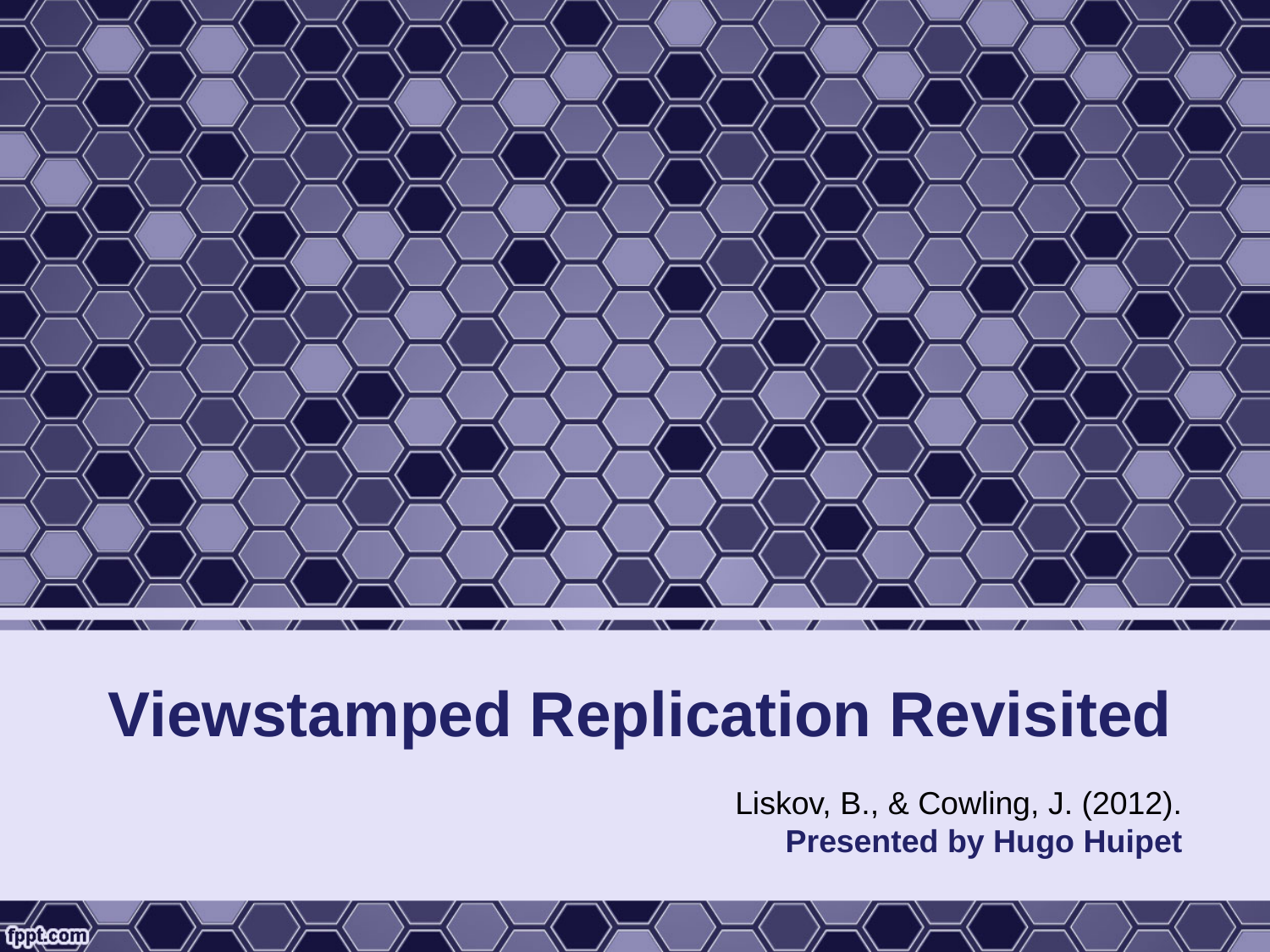

# Viewstamped Replication Revisited
Liskov, B., & Cowling, J. (2012).
Presented by Hugo Huipet